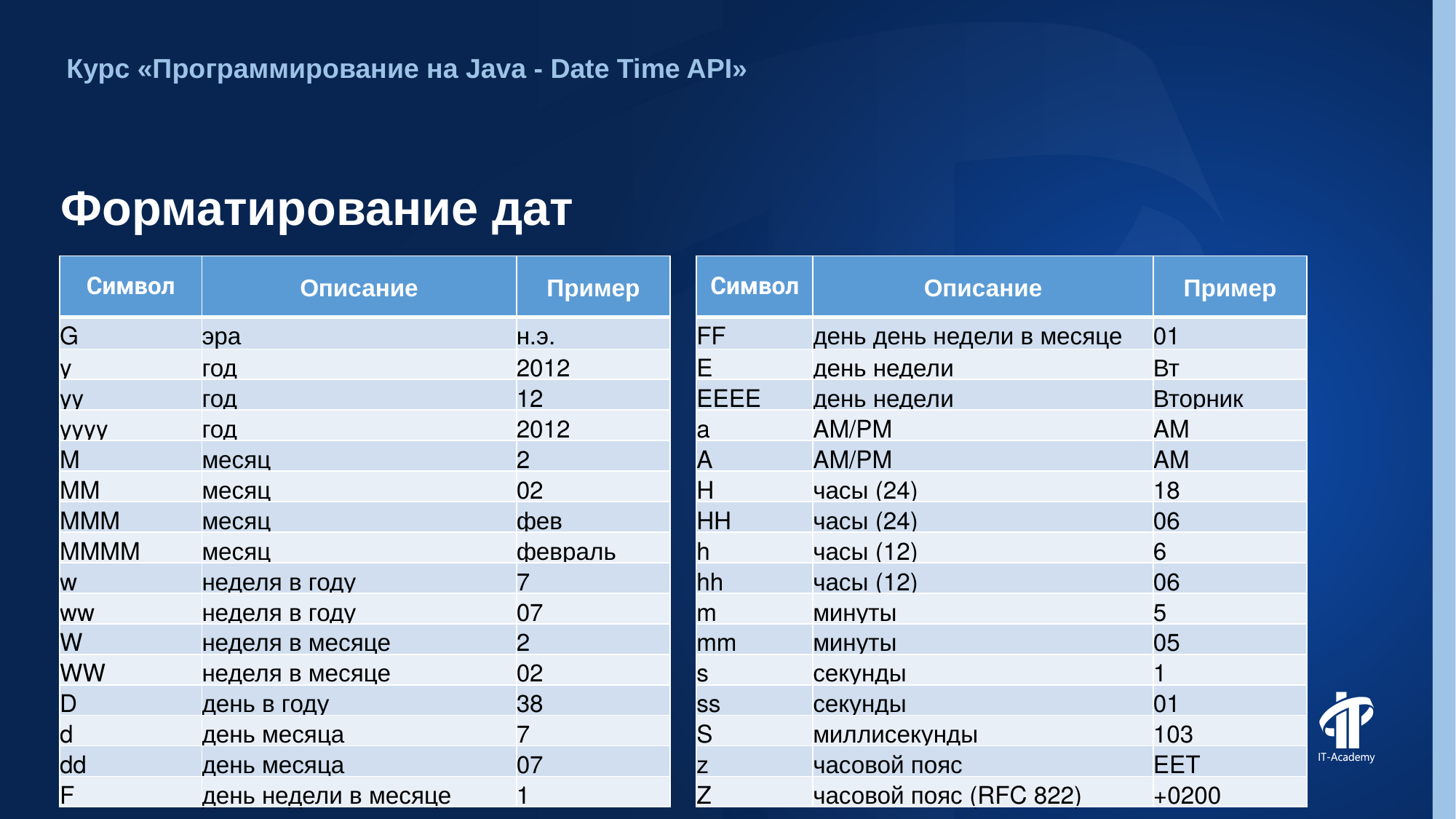

Курс «Программирование на Java - Date Time API»
# Форматирование дат
| Символ | Описание | Пример |
| --- | --- | --- |
| G | эра | н.э. |
| y | год | 2012 |
| yy | год | 12 |
| yyyy | год | 2012 |
| M | месяц | 2 |
| MM | месяц | 02 |
| MMM | месяц | фев |
| MMMM | месяц | февраль |
| w | неделя в году | 7 |
| ww | неделя в году | 07 |
| W | неделя в месяце | 2 |
| WW | неделя в месяце | 02 |
| D | день в году | 38 |
| d | день месяца | 7 |
| dd | день месяца | 07 |
| F | день недели в месяце | 1 |
| Символ | Описание | Пример |
| --- | --- | --- |
| FF | день день недели в месяце | 01 |
| E | день недели | Вт |
| EEEE | день недели | Вторник |
| a | AM/PM | AM |
| A | AM/PM | AM |
| H | часы (24) | 18 |
| HH | часы (24) | 06 |
| h | часы (12) | 6 |
| hh | часы (12) | 06 |
| m | минуты | 5 |
| mm | минуты | 05 |
| s | секунды | 1 |
| ss | секунды | 01 |
| S | миллисекунды | 103 |
| z | часовой пояс | EET |
| Z | часовой пояс (RFC 822) | +0200 |